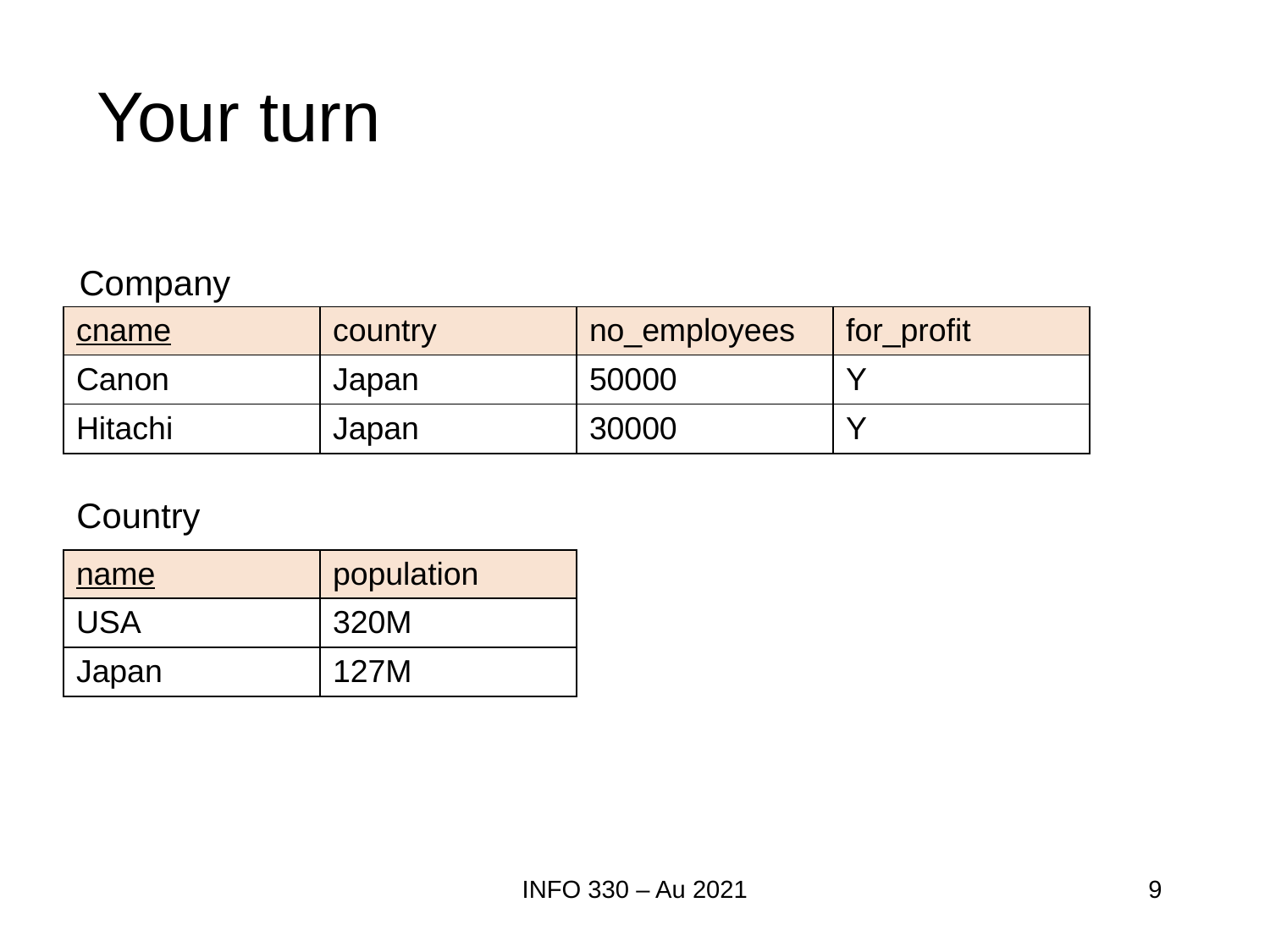

Your turn
Company
| cname | country | no\_employees | for\_profit |
| --- | --- | --- | --- |
| Canon | Japan | 50000 | Y |
| Hitachi | Japan | 30000 | Y |
Country
| name | population |
| --- | --- |
| USA | 320M |
| Japan | 127M |
INFO 330 – Au 2021
9